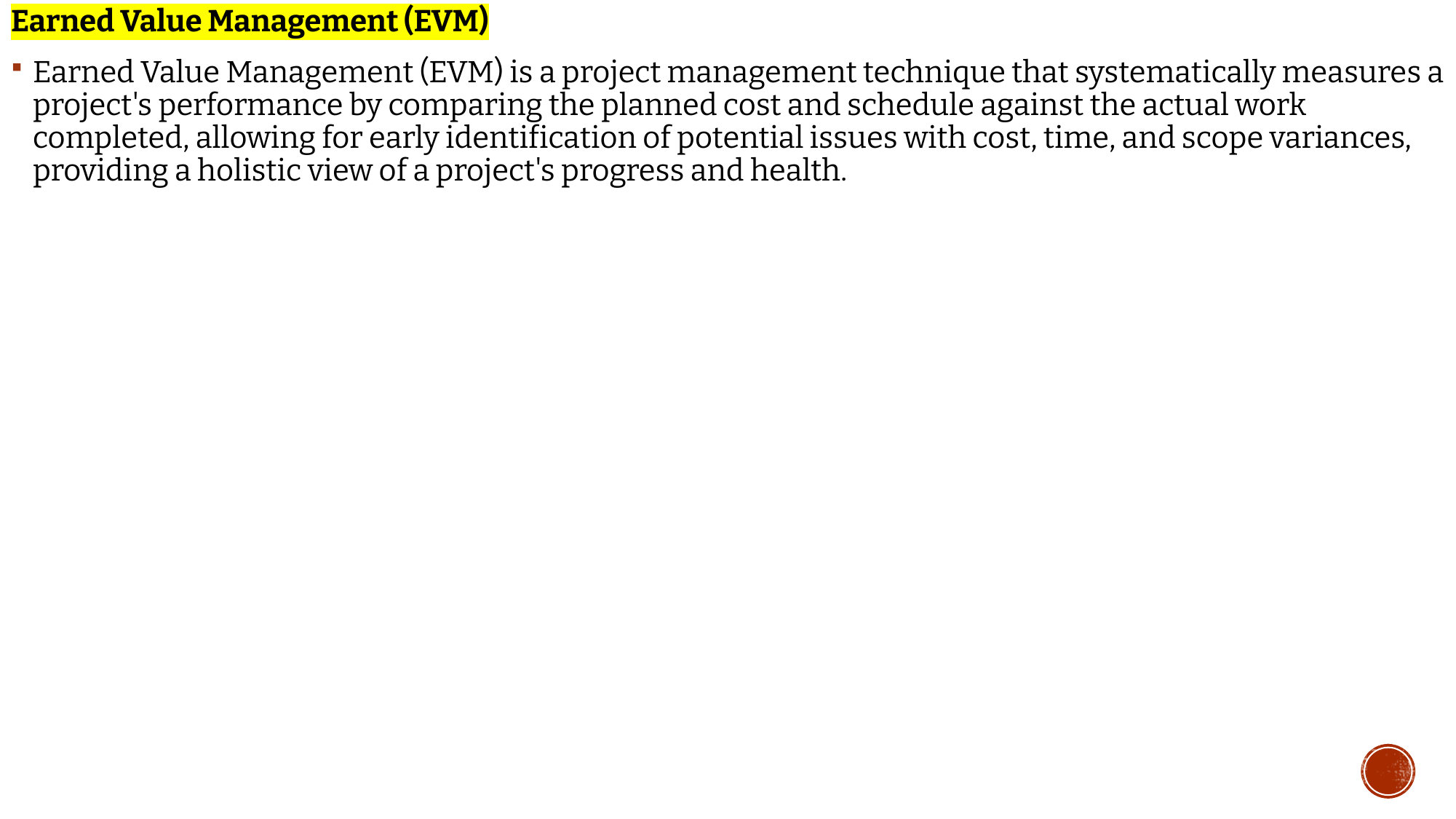

Earned Value Management (EVM)
Earned Value Management (EVM) is a project management technique that systematically measures a project's performance by comparing the planned cost and schedule against the actual work completed, allowing for early identification of potential issues with cost, time, and scope variances, providing a holistic view of a project's progress and health.